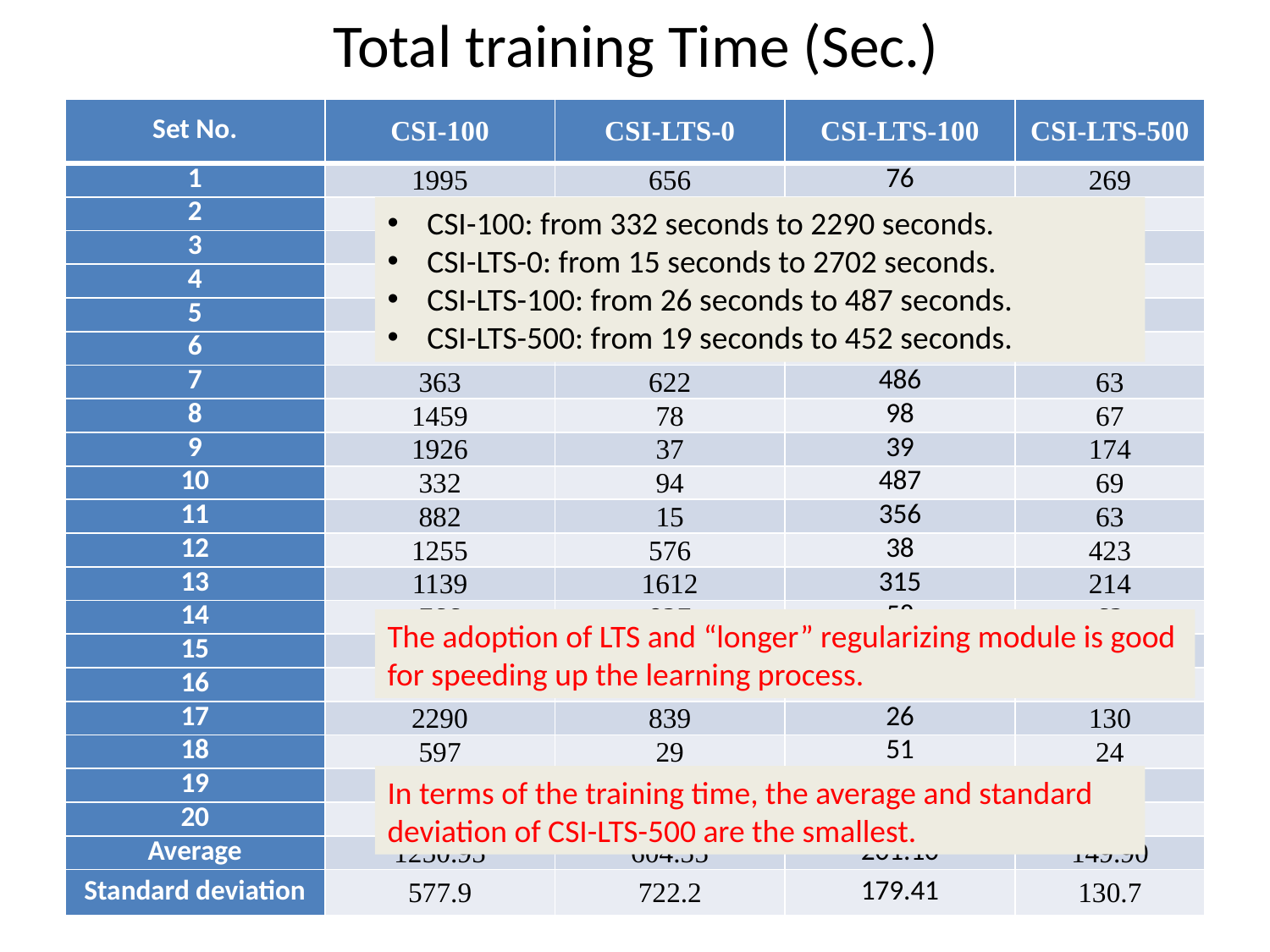

# Total training Time (Sec.)
| Set No. | CSI-100 | CSI-LTS-0 | CSI-LTS-100 | CSI-LTS-500 |
| --- | --- | --- | --- | --- |
| 1 | 1995 | 656 | 76 | 269 |
| 2 | 1243 | 17 | 464 | 452 |
| 3 | 944 | 62 | 48 | 61 |
| 4 | 622 | 1081 | 103 | 334 |
| 5 | 1733 | 1757 | 449 | 77 |
| 6 | 899 | 644 | 51 | 39 |
| 7 | 363 | 622 | 486 | 63 |
| 8 | 1459 | 78 | 98 | 67 |
| 9 | 1926 | 37 | 39 | 174 |
| 10 | 332 | 94 | 487 | 69 |
| 11 | 882 | 15 | 356 | 63 |
| 12 | 1255 | 576 | 38 | 423 |
| 13 | 1139 | 1612 | 315 | 214 |
| 14 | 766 | 827 | 58 | 62 |
| 15 | 1400 | 32 | 58 | 80 |
| 16 | 1391 | 145 | 139 | 226 |
| 17 | 2290 | 839 | 26 | 130 |
| 18 | 597 | 29 | 51 | 24 |
| 19 | 1717 | 266 | 410 | 19 |
| 20 | 2066 | 2702 | 270 | 152 |
| Average | 1250.95 | 604.55 | 201.10 | 149.90 |
| Standard deviation | 577.9 | 722.2 | 179.41 | 130.7 |
CSI-100: from 332 seconds to 2290 seconds.
CSI-LTS-0: from 15 seconds to 2702 seconds.
CSI-LTS-100: from 26 seconds to 487 seconds.
CSI-LTS-500: from 19 seconds to 452 seconds.
The adoption of LTS and “longer” regularizing module is good for speeding up the learning process.
In terms of the training time, the average and standard deviation of CSI-LTS-500 are the smallest.